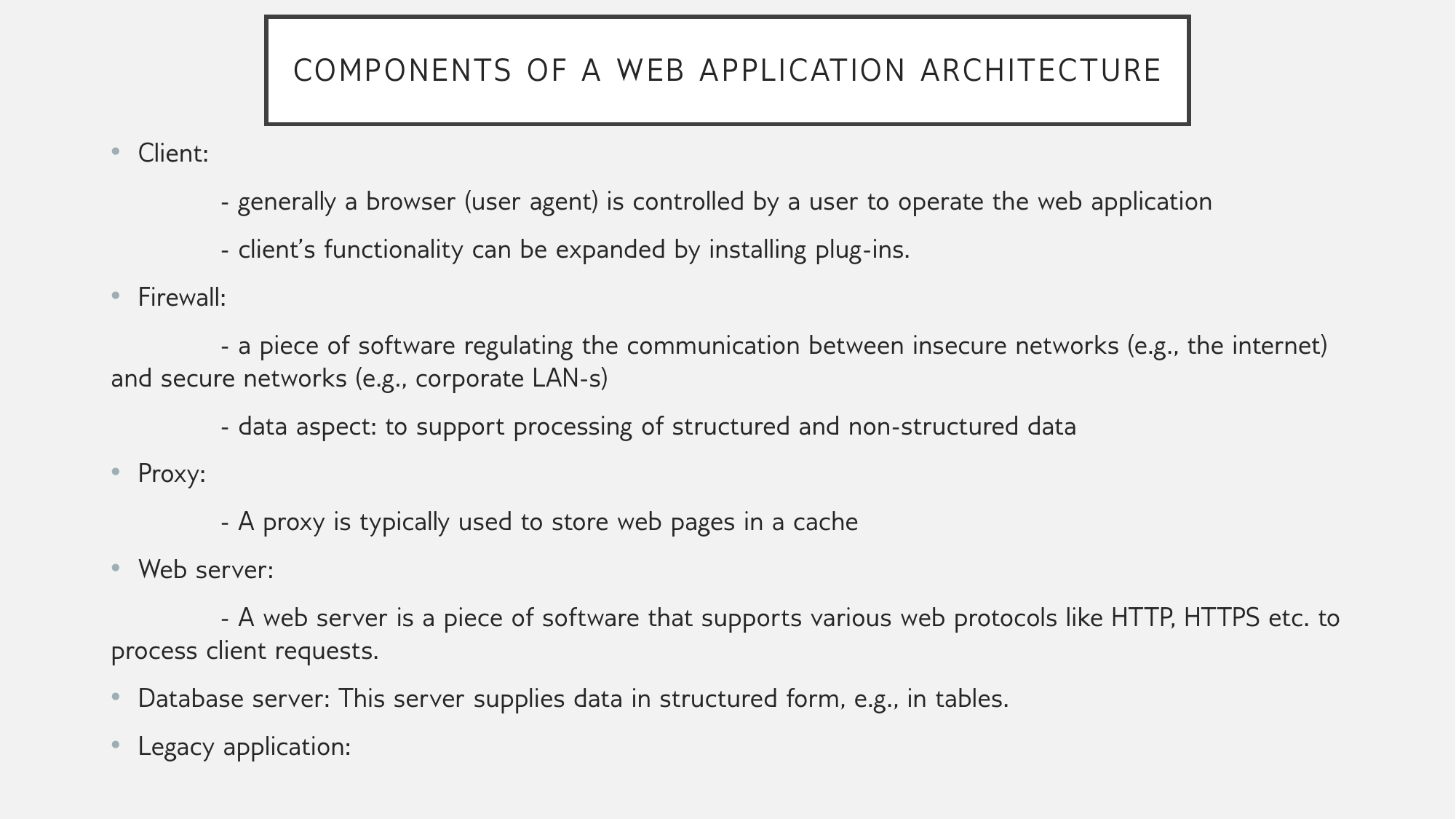

# Components of a web application architecture

Client:
	- generally a browser (user agent) is controlled by a user to operate the web application
	- client’s functionality can be expanded by installing plug-ins.
Firewall:
	- a piece of software regulating the communication between insecure networks (e.g., the internet) and secure networks (e.g., corporate LAN-s)
	- data aspect: to support processing of structured and non-structured data
Proxy:
	- A proxy is typically used to store web pages in a cache
Web server:
	- A web server is a piece of software that supports various web protocols like HTTP, HTTPS etc. to process client requests.
Database server: This server supplies data in structured form, e.g., in tables.
Legacy application: